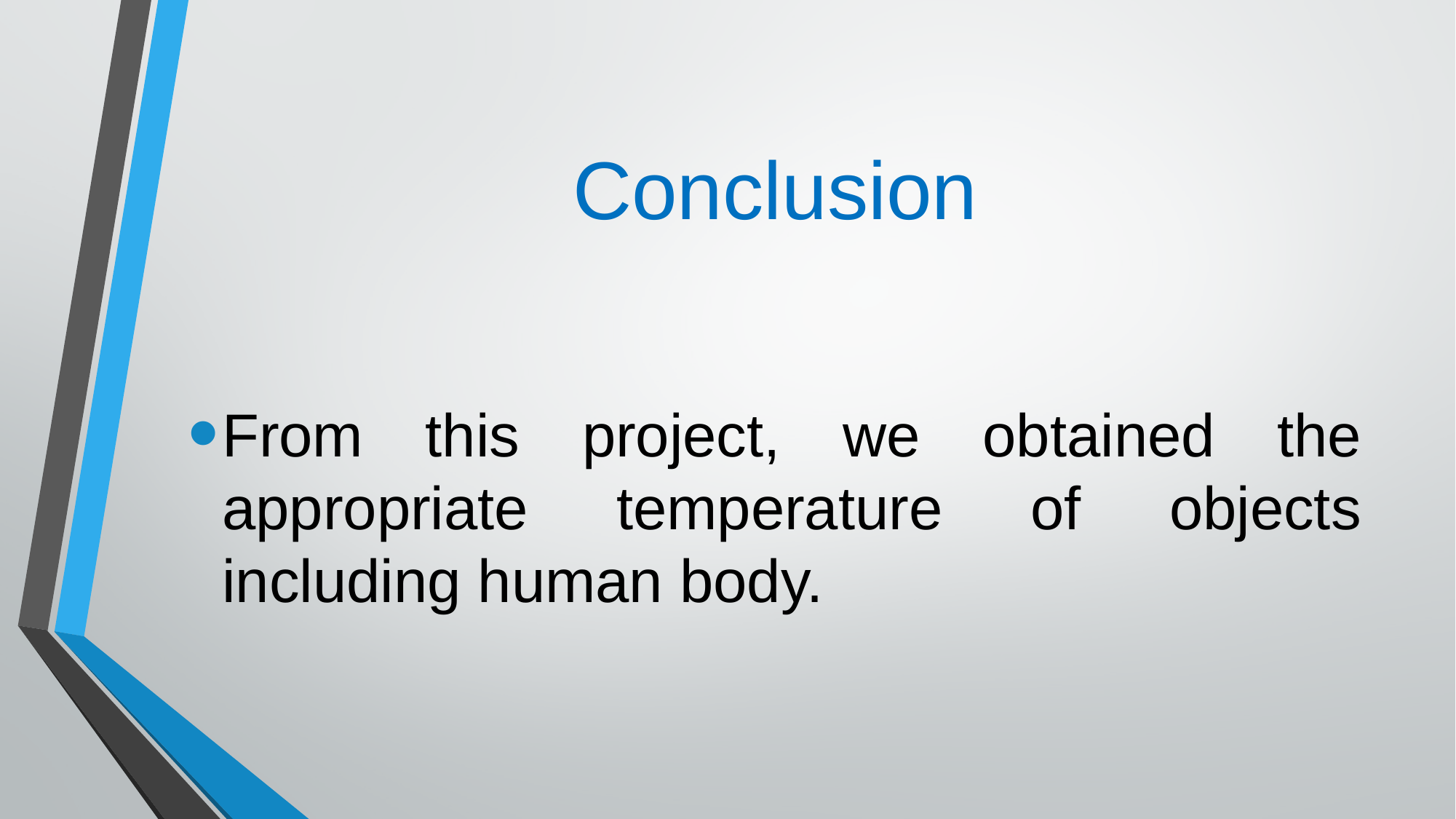

# Conclusion
From this project, we obtained the appropriate temperature of objects including human body.